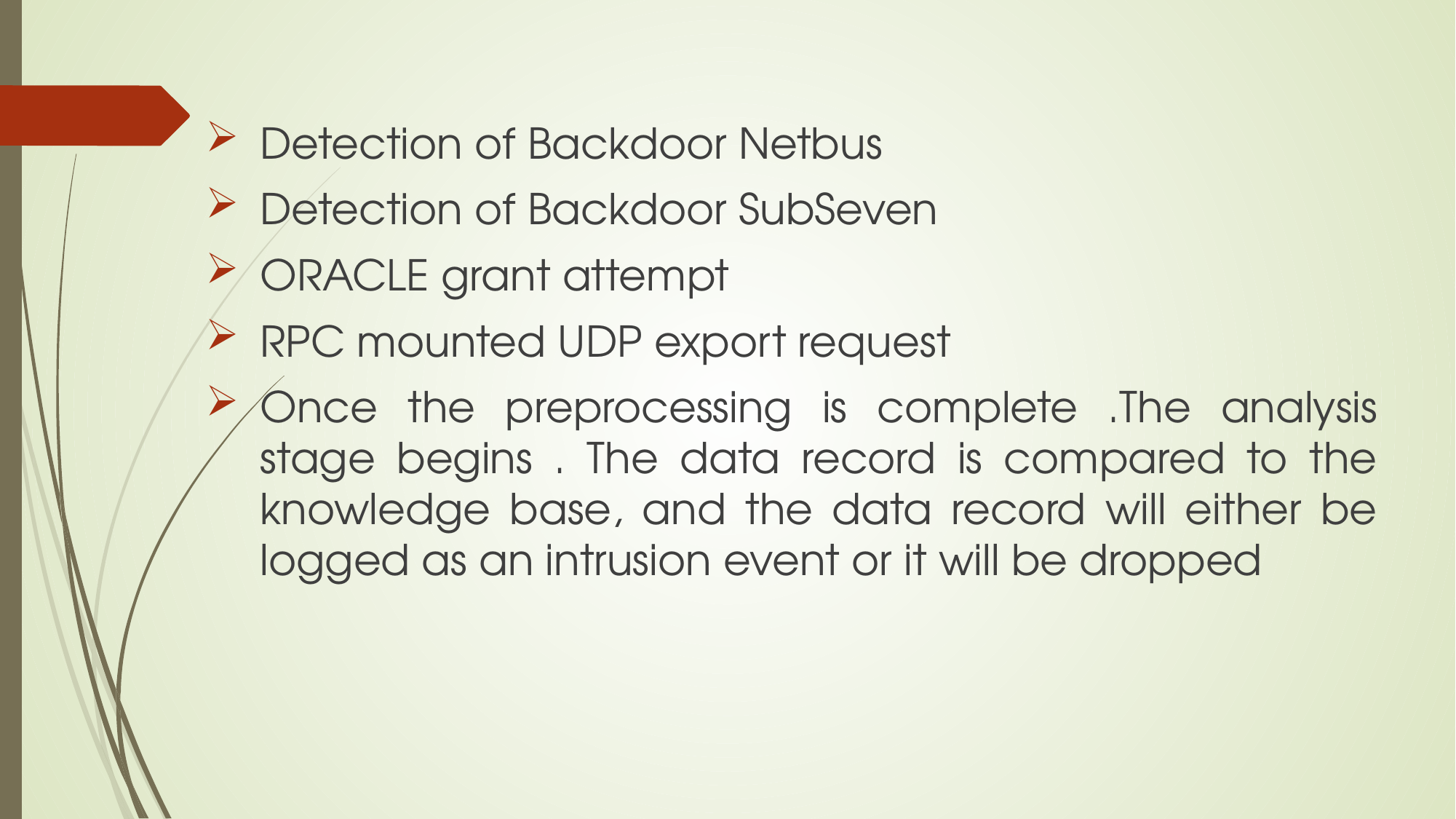

Detection of Backdoor Netbus
Detection of Backdoor SubSeven
ORACLE grant attempt
RPC mounted UDP export request
Once the preprocessing is complete .The analysis stage begins . The data record is compared to the knowledge base, and the data record will either be logged as an intrusion event or it will be dropped